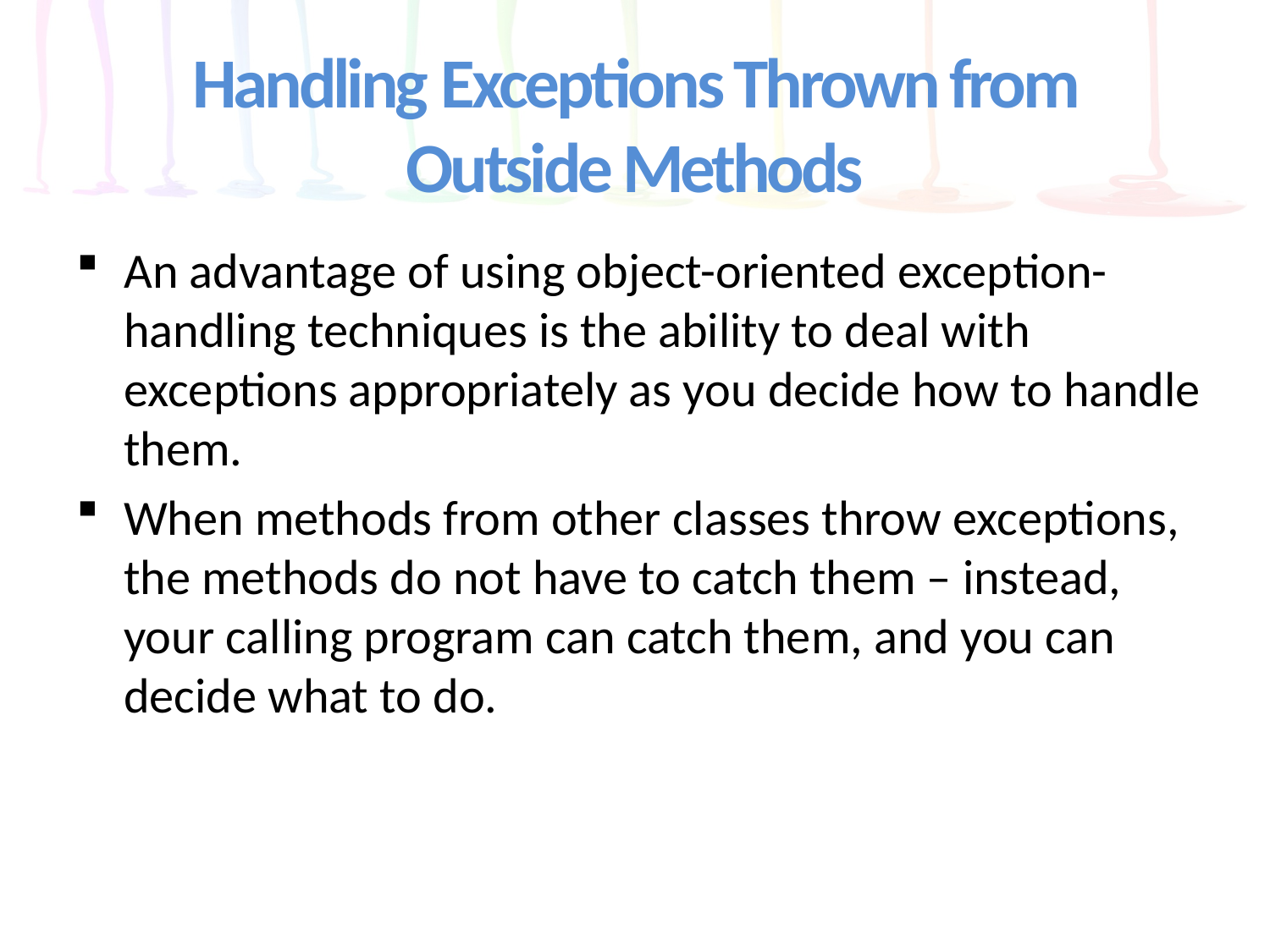

# Handling Exceptions Thrown from Outside Methods
An advantage of using object-oriented exception-handling techniques is the ability to deal with exceptions appropriately as you decide how to handle them.
When methods from other classes throw exceptions, the methods do not have to catch them – instead, your calling program can catch them, and you can decide what to do.